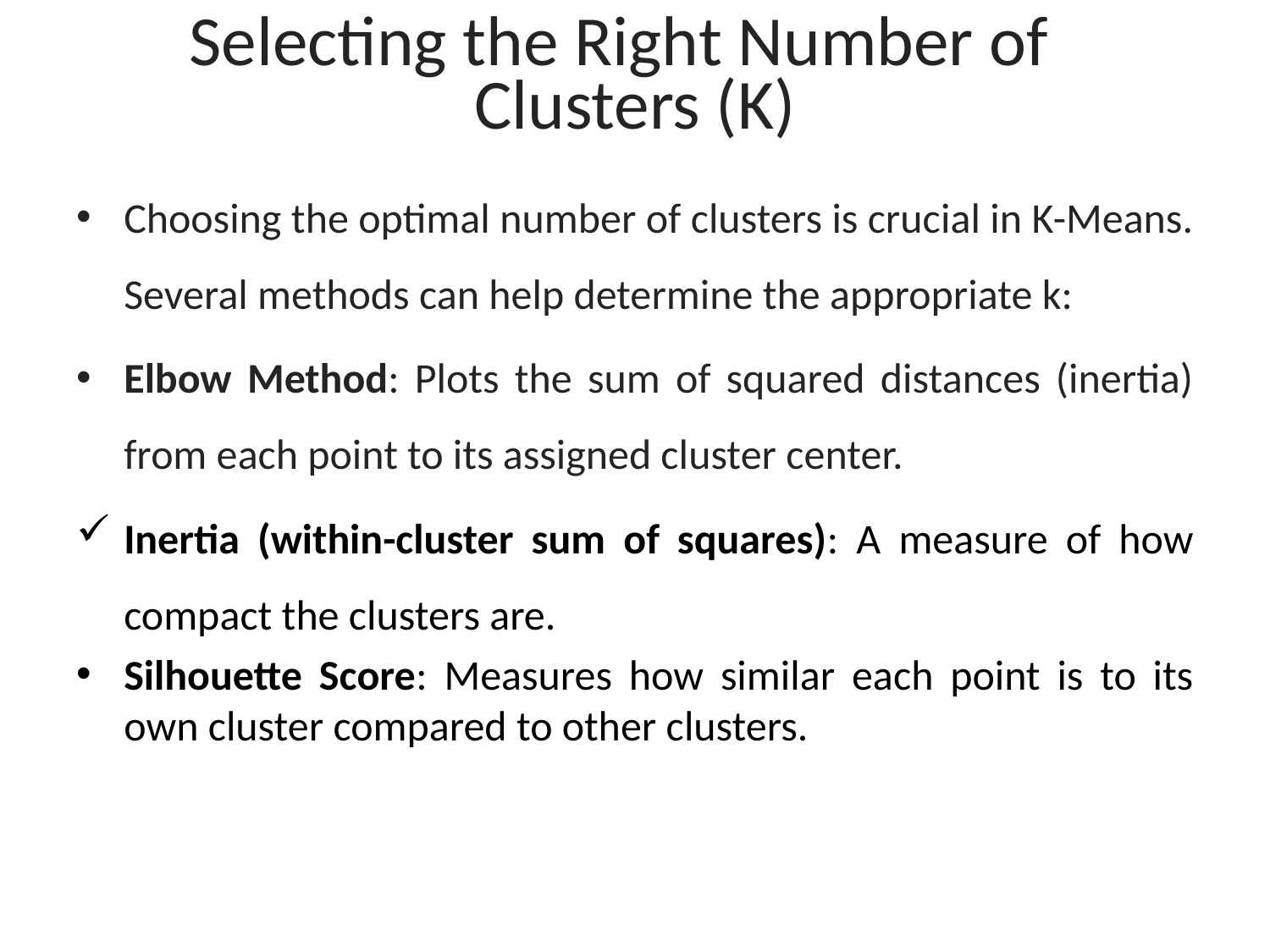

# Selecting the Right Number of Clusters (K)
Choosing the optimal number of clusters is crucial in K-Means. Several methods can help determine the appropriate k:
Elbow Method: Plots the sum of squared distances (inertia) from each point to its assigned cluster center.
Inertia (within-cluster sum of squares): A measure of how compact the clusters are.
Silhouette Score: Measures how similar each point is to its own cluster compared to other clusters.